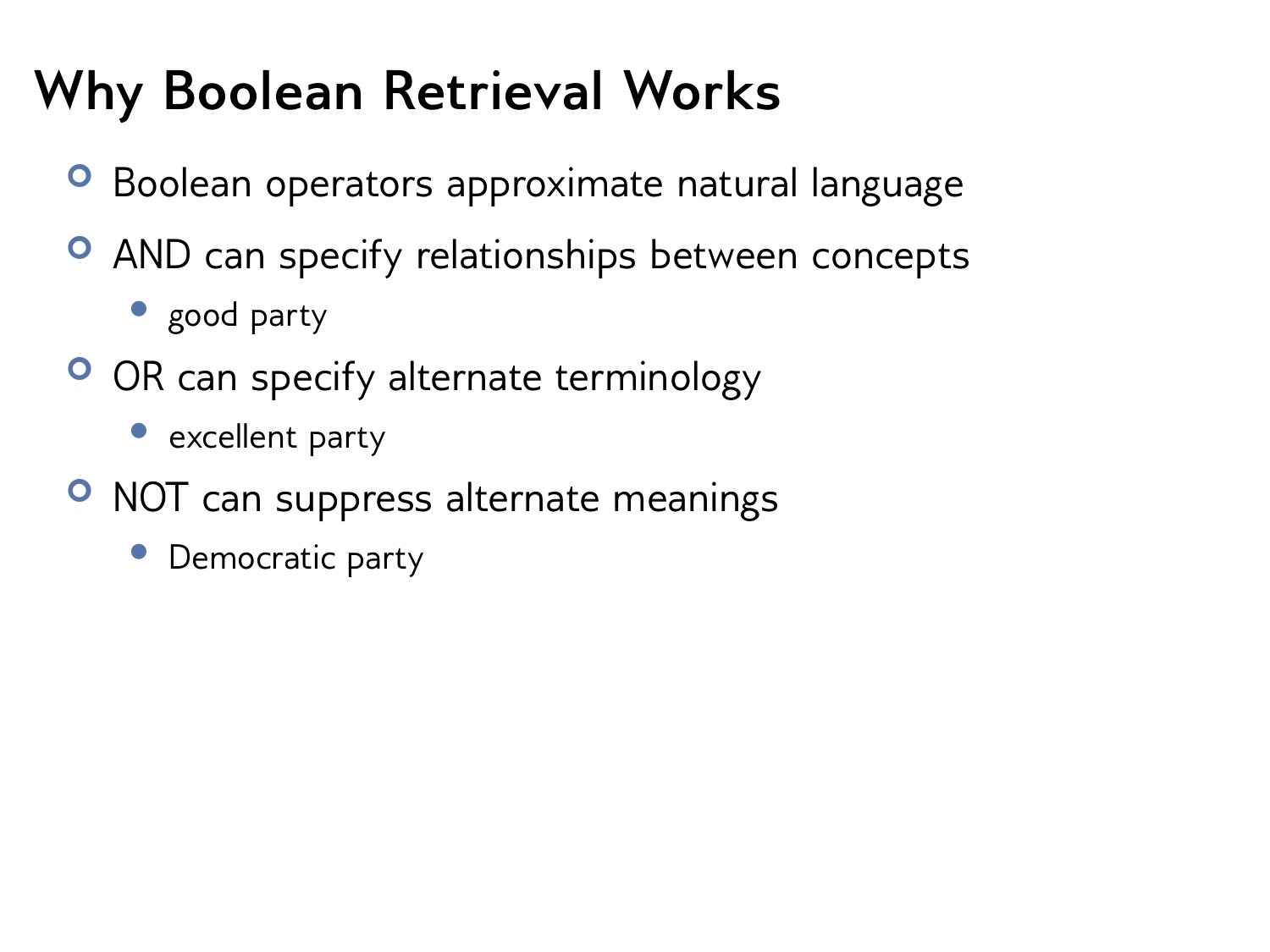

# Why Boolean Retrieval Works
Boolean operators approximate natural language
AND can specify relationships between concepts
good party
OR can specify alternate terminology
excellent party
NOT can suppress alternate meanings
Democratic party